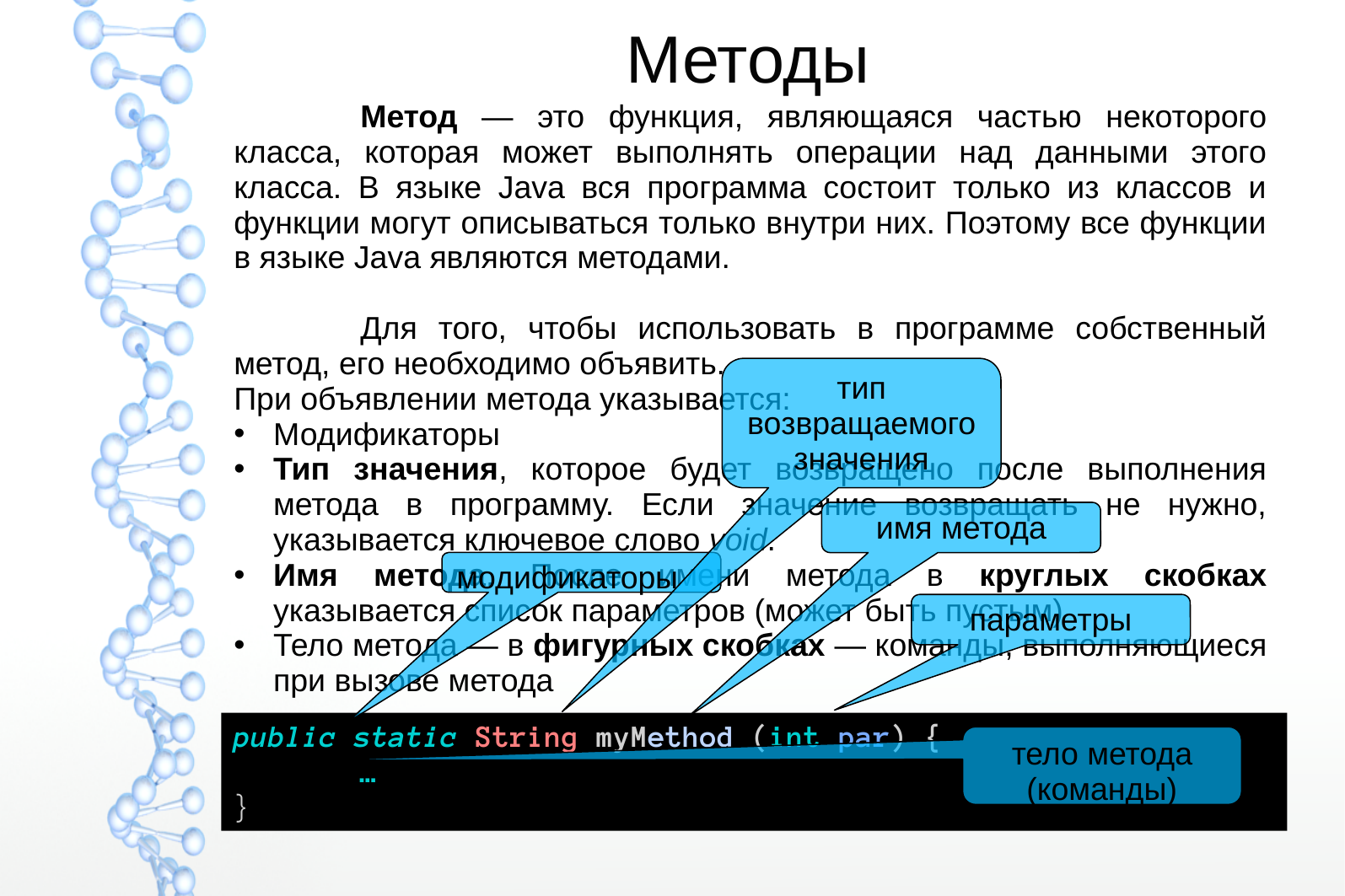

# Методы
	Метод — это функция, являющаяся частью некоторого класса, которая может выполнять операции над данными этого класса. В языке Java вся программа состоит только из классов и функции могут описываться только внутри них. Поэтому все функции в языке Java являются методами.

	Для того, чтобы использовать в программе собственный метод, его необходимо объявить.
При объявлении метода указывается:
Модификаторы
Тип значения, которое будет возвращено после выполнения метода в программу. Если значение возвращать не нужно, указывается ключевое слово void.
Имя метода. После имени метода в круглых скобках указывается список параметров (может быть пустым)
Тело метода — в фигурных скобках — команды, выполняющиеся при вызове метода
тип возвращаемого значения
имя метода
модификаторы
параметры
public static String myMethod (int par) {
	…
}
тело метода (команды)